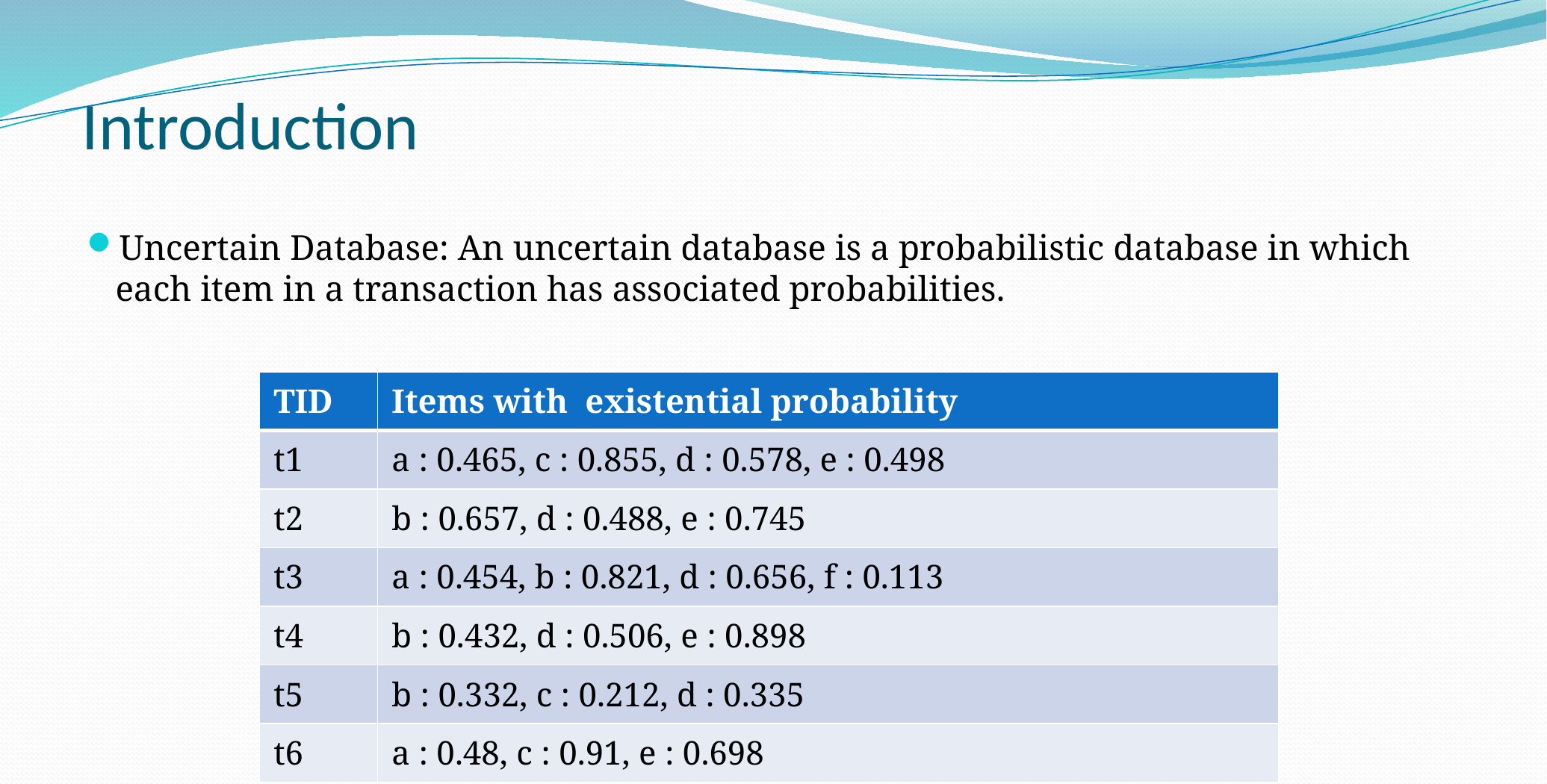

# Introduction
Uncertain Database: An uncertain database is a probabilistic database in which each item in a transaction has associated probabilities.
| TID | Items with existential probability |
| --- | --- |
| t1 | a : 0.465, c : 0.855, d : 0.578, e : 0.498 |
| t2 | b : 0.657, d : 0.488, e : 0.745 |
| t3 | a : 0.454, b : 0.821, d : 0.656, f : 0.113 |
| t4 | b : 0.432, d : 0.506, e : 0.898 |
| t5 | b : 0.332, c : 0.212, d : 0.335 |
| t6 | a : 0.48, c : 0.91, e : 0.698 |